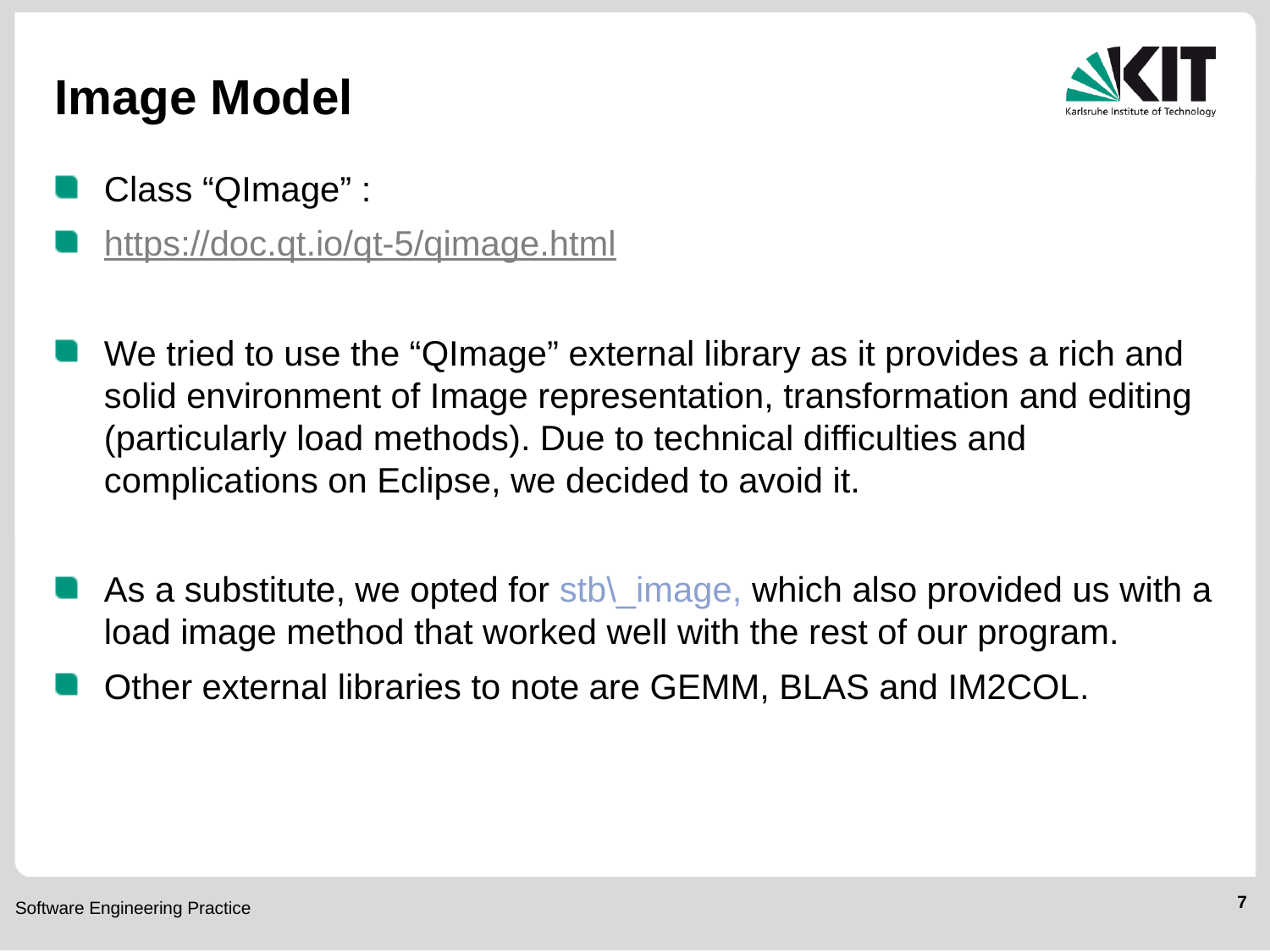

# Image Model
Class “QImage” :
https://doc.qt.io/qt-5/qimage.html

We tried to use the “QImage” external library as it provides a rich and solid environment of Image representation, transformation and editing (particularly load methods). Due to technical difficulties and complications on Eclipse, we decided to avoid it.

As a substitute, we opted for stb\_image, which also provided us with a load image method that worked well with the rest of our program.
Other external libraries to note are GEMM, BLAS and IM2COL.
7
Software Engineering Practice